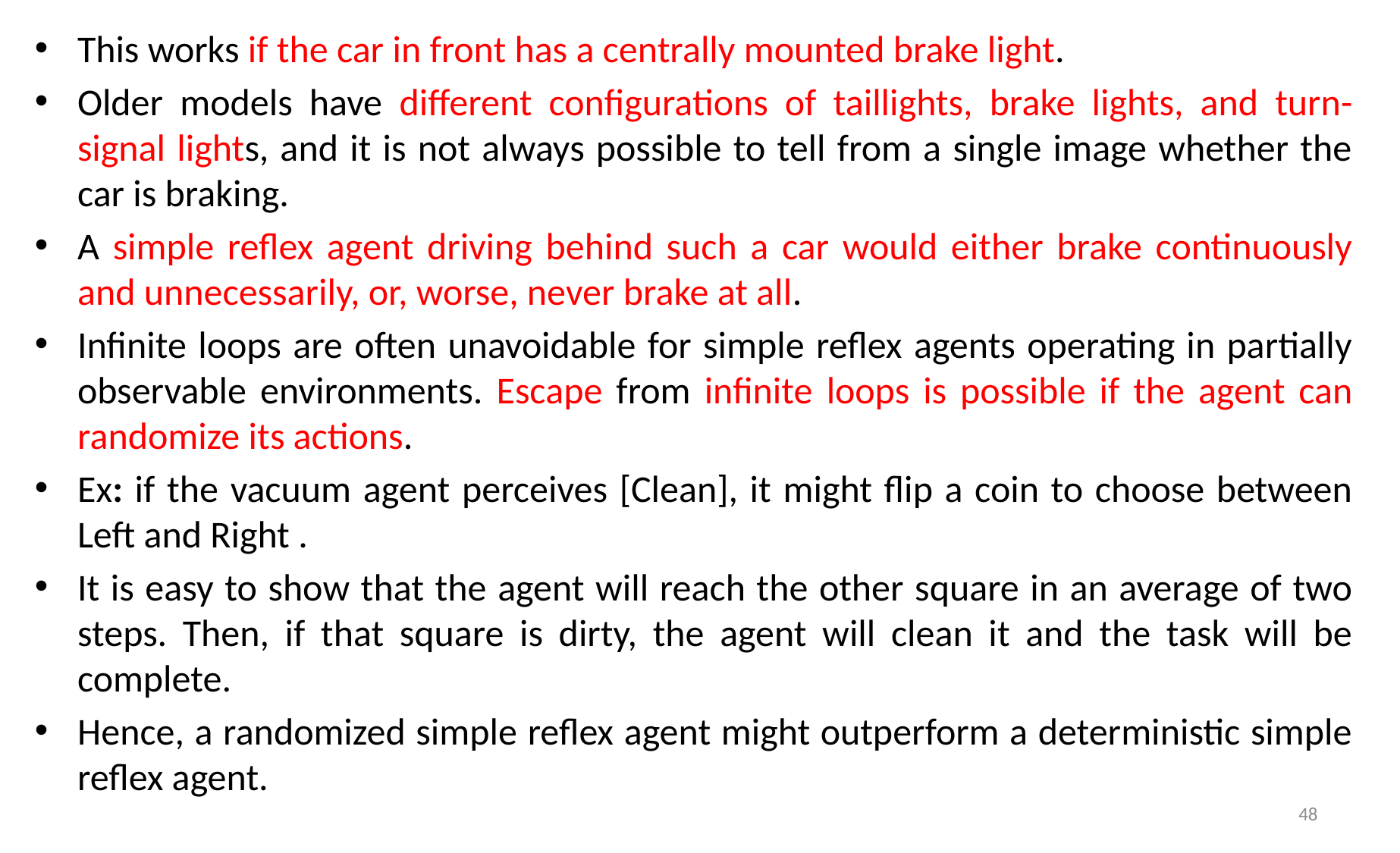

This works if the car in front has a centrally mounted brake light.
Older models have different configurations of taillights, brake lights, and turn-signal lights, and it is not always possible to tell from a single image whether the car is braking.
A simple reflex agent driving behind such a car would either brake continuously and unnecessarily, or, worse, never brake at all.
Infinite loops are often unavoidable for simple reflex agents operating in partially observable environments. Escape from infinite loops is possible if the agent can randomize its actions.
Ex: if the vacuum agent perceives [Clean], it might flip a coin to choose between Left and Right .
It is easy to show that the agent will reach the other square in an average of two steps. Then, if that square is dirty, the agent will clean it and the task will be complete.
Hence, a randomized simple reflex agent might outperform a deterministic simple reflex agent.
48